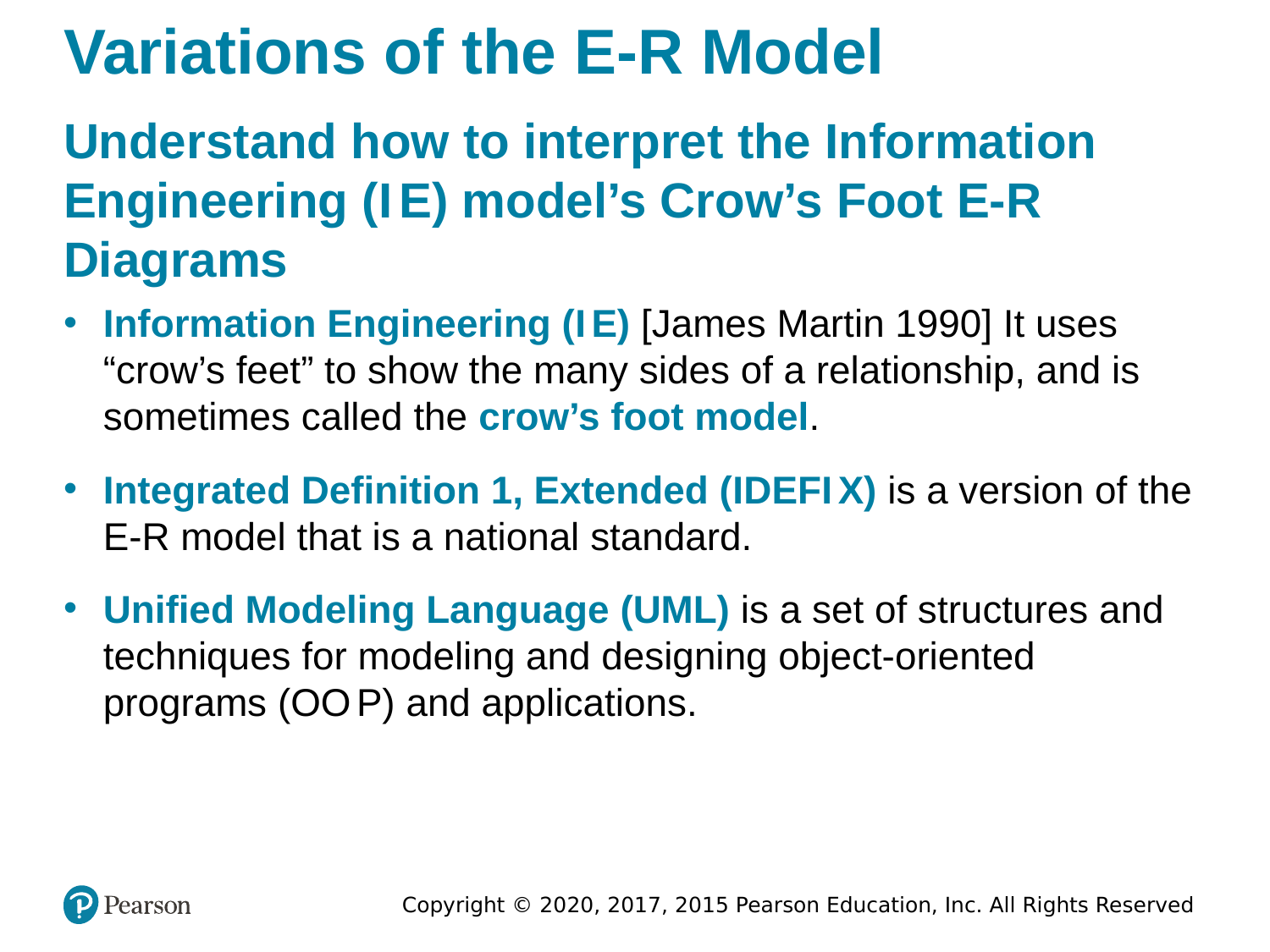

# Variations of the E-R Model
Understand how to interpret the Information Engineering (I E) model’s Crow’s Foot E-R Diagrams
Information Engineering (I E) [James Martin 1990] It uses “crow’s feet” to show the many sides of a relationship, and is sometimes called the crow’s foot model.
Integrated Definition 1, Extended (I D E F I X) is a version of the E-R model that is a national standard.
Unified Modeling Language (UML) is a set of structures and techniques for modeling and designing object-oriented programs (O O P) and applications.